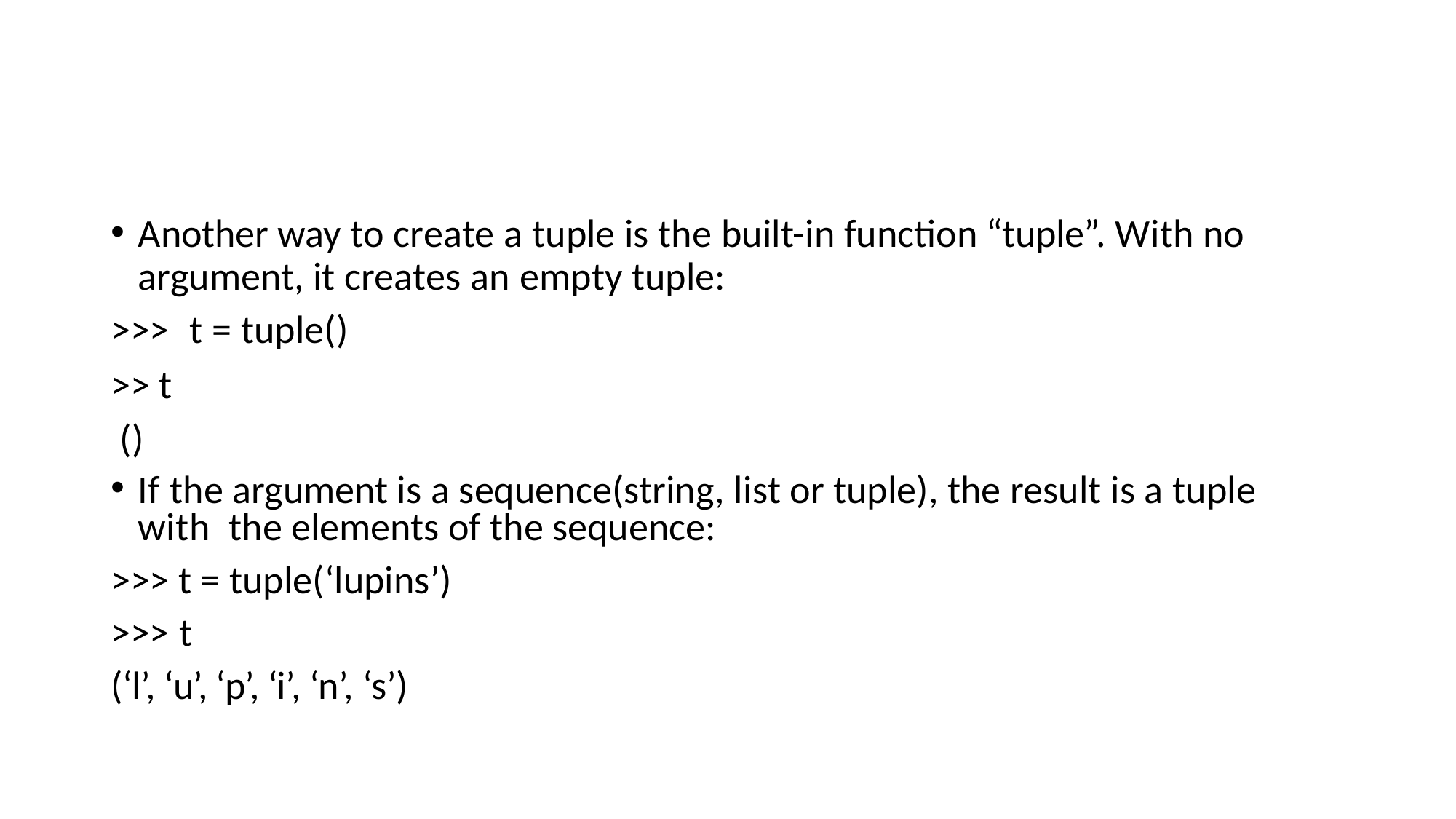

Another way to create a tuple is the built-in function “tuple”. With no
argument, it creates an empty tuple:
>>>	t = tuple()
>> t  ()
If the argument is a sequence(string, list or tuple), the result is a tuple with  the elements of the sequence:
>>> t = tuple(‘lupins’)
>>> t
(‘l’, ‘u’, ‘p’, ‘i’, ‘n’, ‘s’)